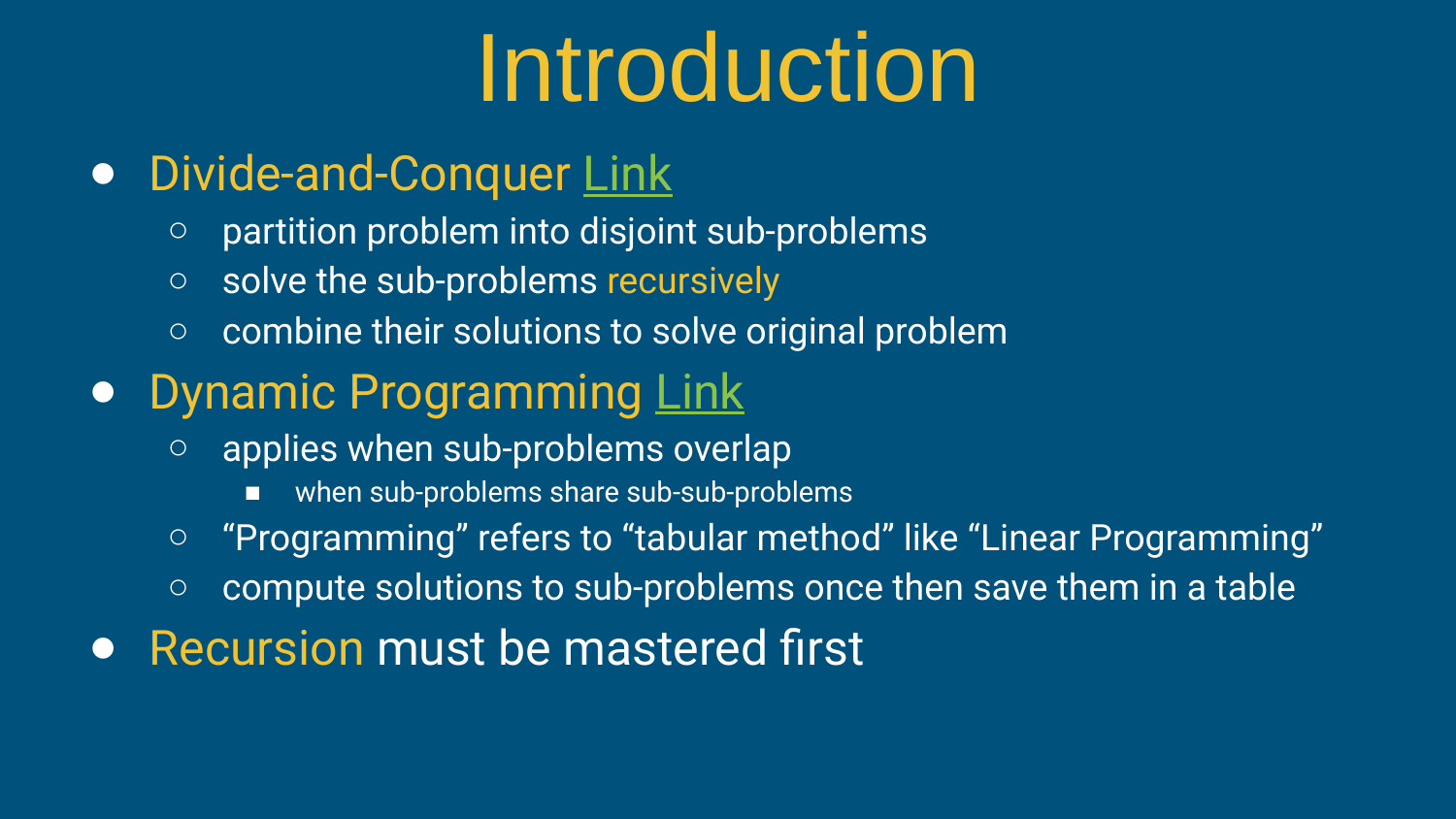

# Introduction
Divide-and-Conquer Link
partition problem into disjoint sub-problems
solve the sub-problems recursively
combine their solutions to solve original problem
Dynamic Programming Link
applies when sub-problems overlap
when sub-problems share sub-sub-problems
“Programming” refers to “tabular method” like “Linear Programming”
compute solutions to sub-problems once then save them in a table
Recursion must be mastered first